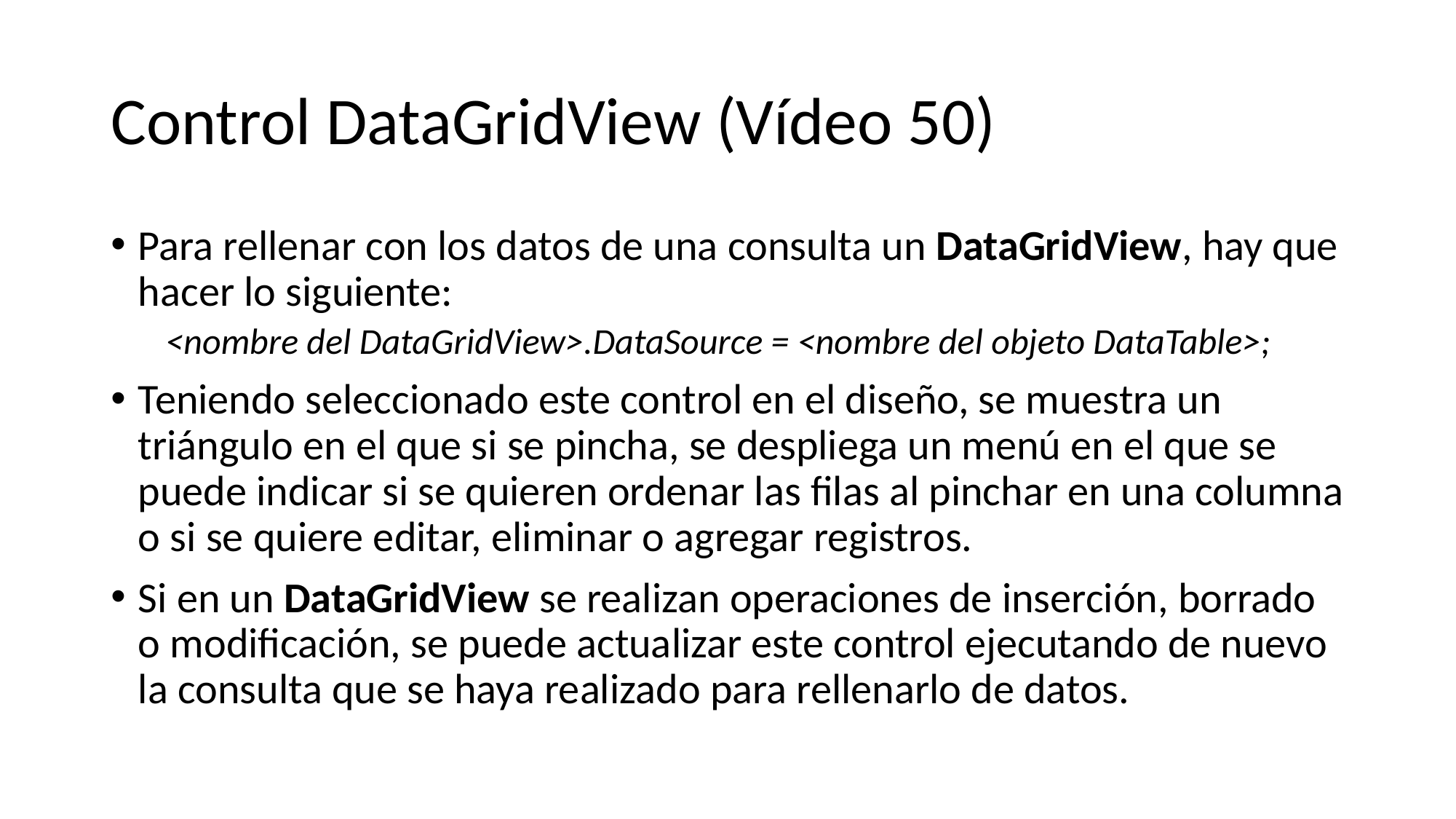

# Control DataGridView (Vídeo 50)
Para rellenar con los datos de una consulta un DataGridView, hay que hacer lo siguiente:
<nombre del DataGridView>.DataSource = <nombre del objeto DataTable>;
Teniendo seleccionado este control en el diseño, se muestra un triángulo en el que si se pincha, se despliega un menú en el que se puede indicar si se quieren ordenar las filas al pinchar en una columna o si se quiere editar, eliminar o agregar registros.
Si en un DataGridView se realizan operaciones de inserción, borrado o modificación, se puede actualizar este control ejecutando de nuevo la consulta que se haya realizado para rellenarlo de datos.